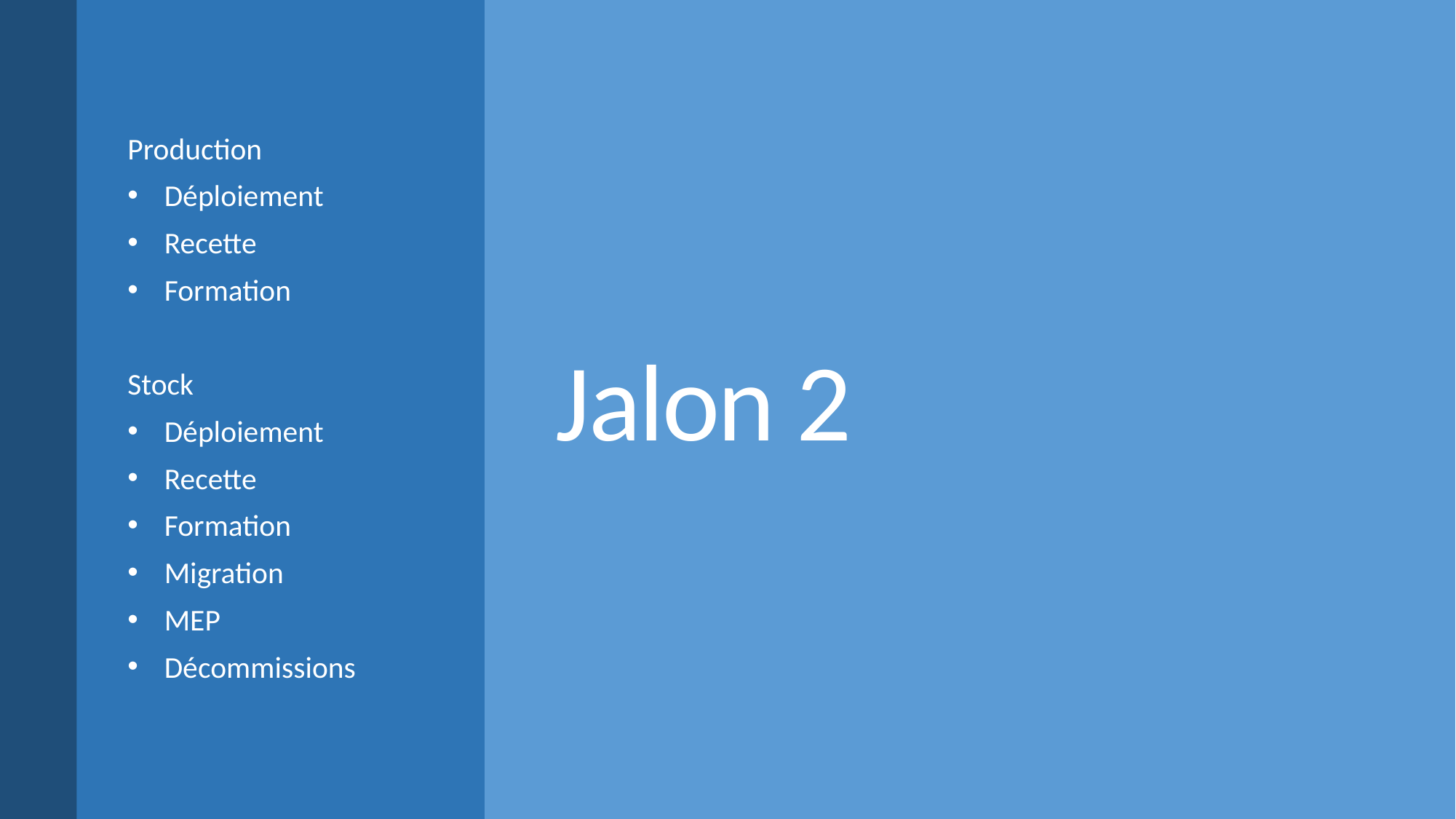

Production
Déploiement
Recette
Formation

Stock
Déploiement
Recette
Formation
Migration
MEP
Décommissions
# Jalon 2